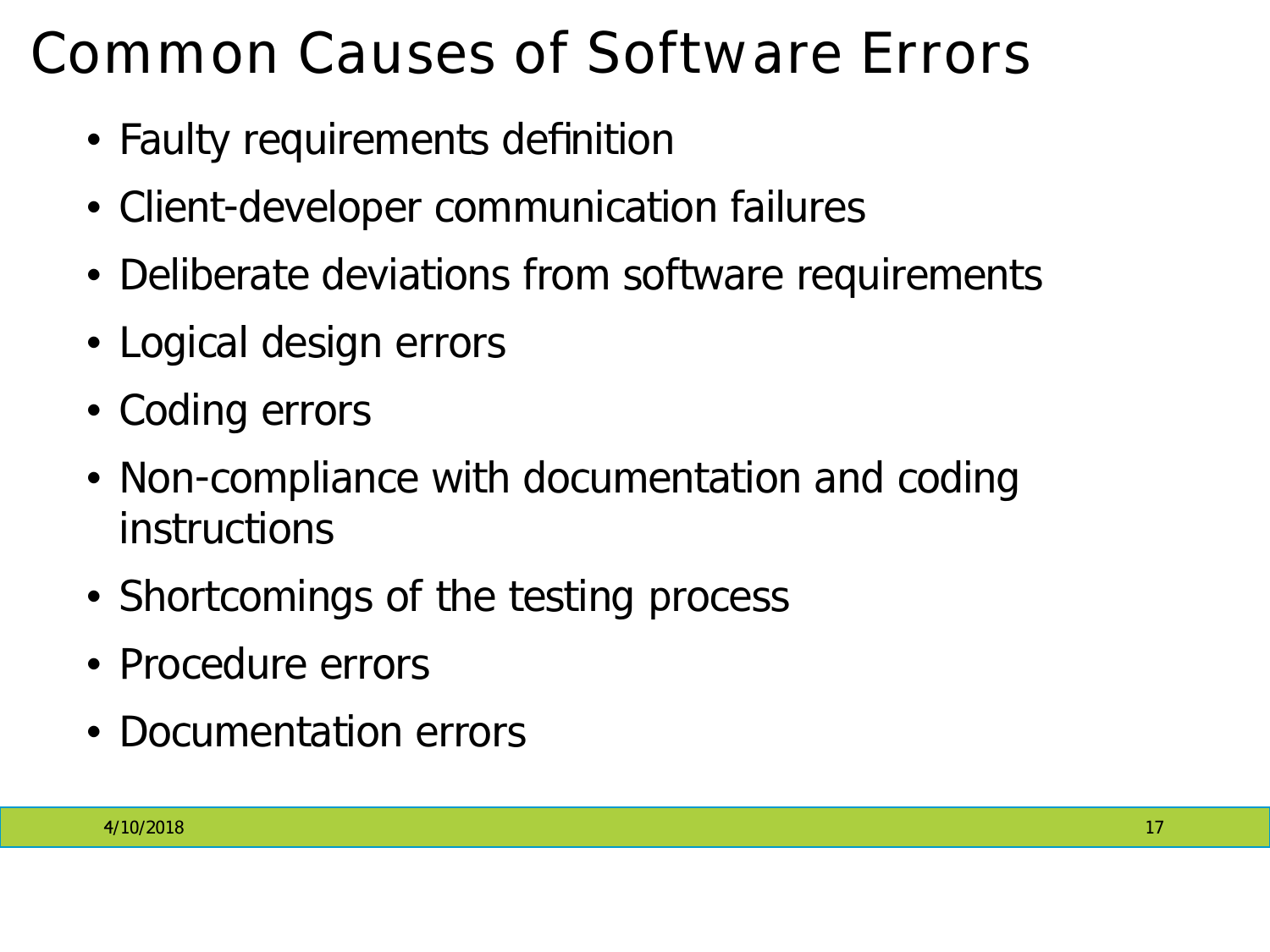

# Common Causes of Software Errors
Faulty requirements definition
Client-developer communication failures
Deliberate deviations from software requirements
Logical design errors
Coding errors
Non-compliance with documentation and coding instructions
Shortcomings of the testing process
Procedure errors
Documentation errors

4/10/2018
17